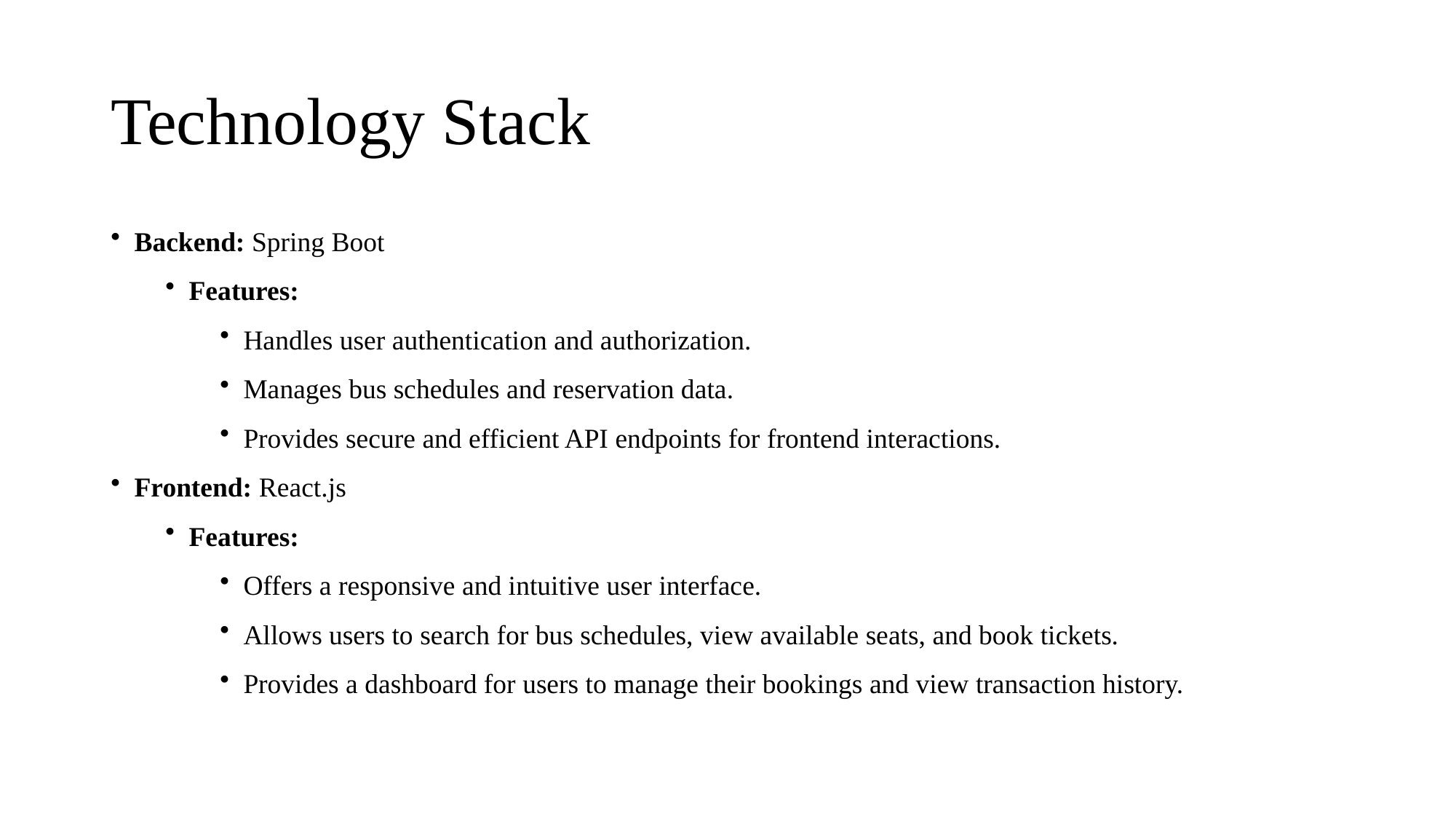

# Technology Stack
  Backend: Spring Boot
  Features:
  Handles user authentication and authorization.
  Manages bus schedules and reservation data.
  Provides secure and efficient API endpoints for frontend interactions.
  Frontend: React.js
  Features:
  Offers a responsive and intuitive user interface.
  Allows users to search for bus schedules, view available seats, and book tickets.
  Provides a dashboard for users to manage their bookings and view transaction history.